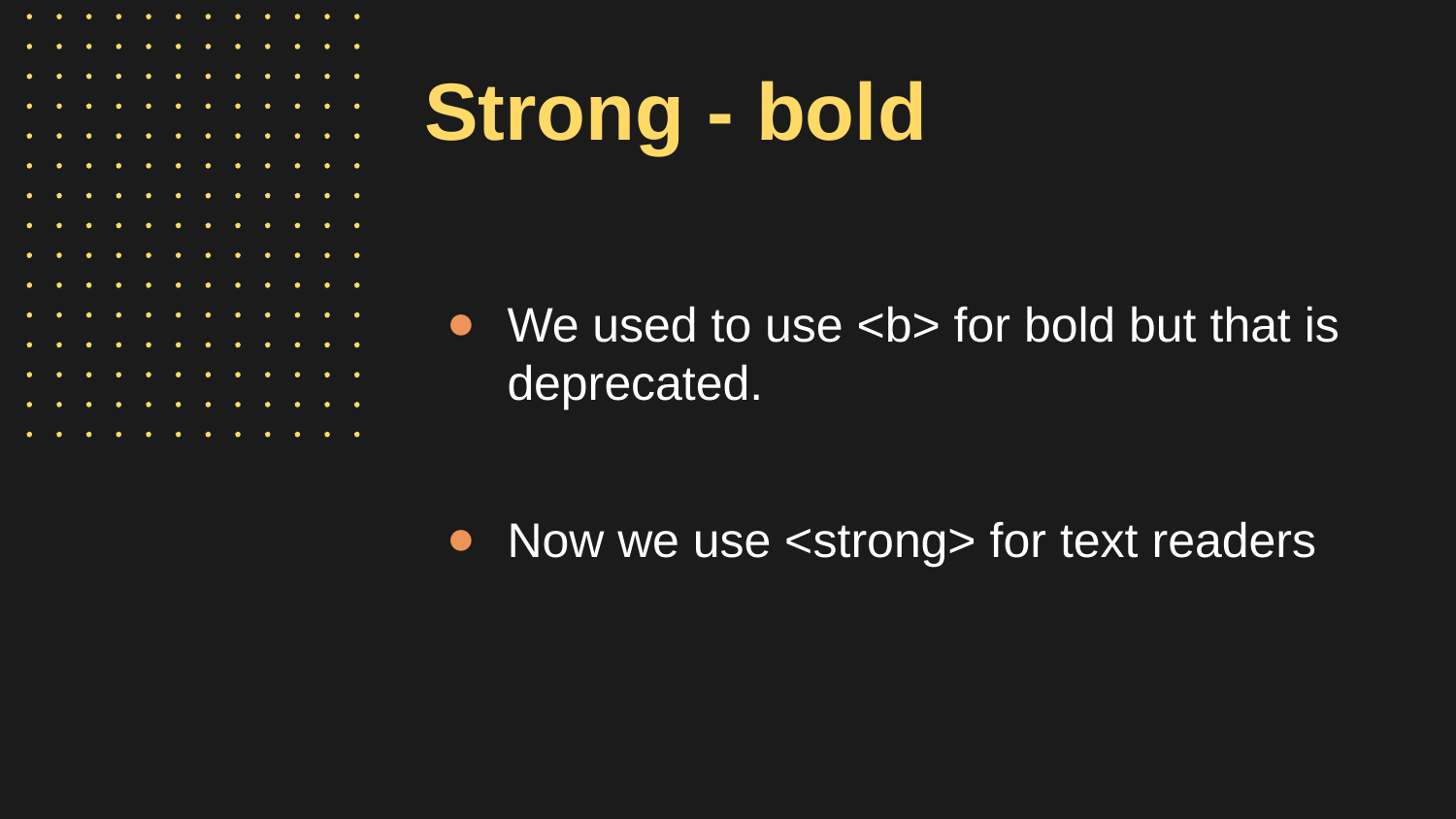

# Strong - bold
We used to use <b> for bold but that is deprecated.

Now we use <strong> for text readers